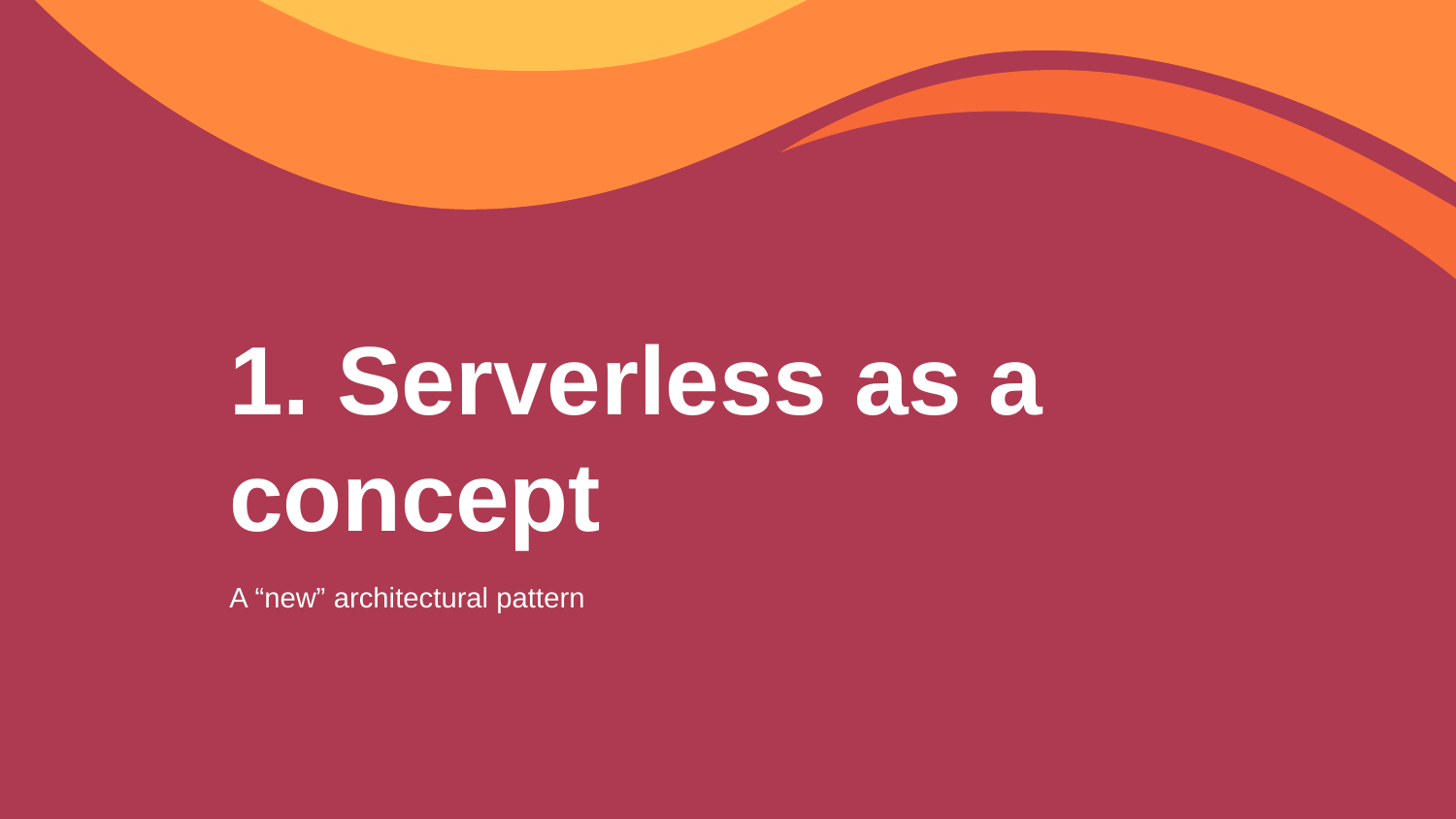

# 1. Serverless as a concept
A “new” architectural pattern